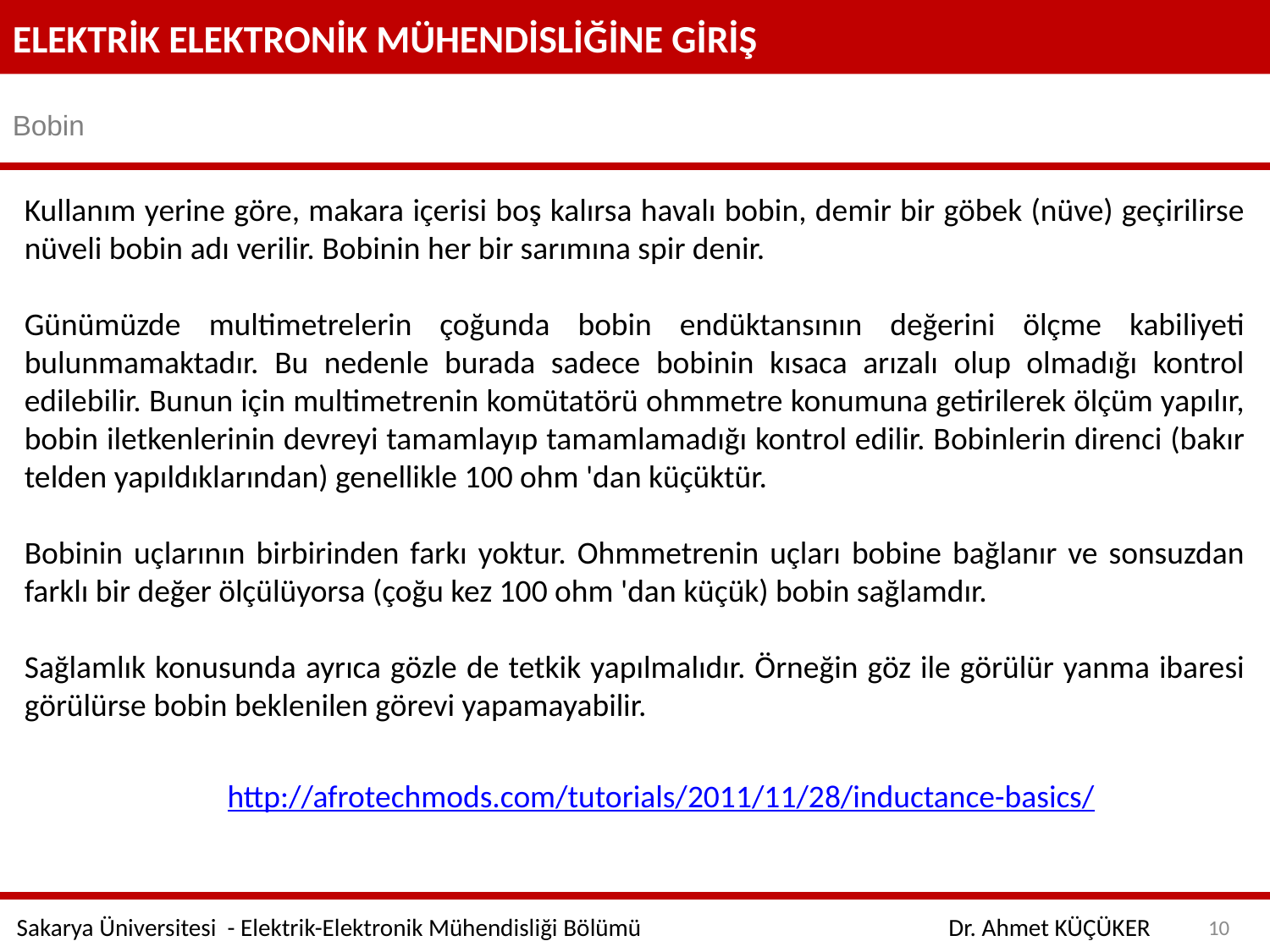

ELEKTRİK ELEKTRONİK MÜHENDİSLİĞİNE GİRİŞ

Bobin
Kullanım yerine göre, makara içerisi boş kalırsa havalı bobin, demir bir göbek (nüve) geçirilirse nüveli bobin adı verilir. Bobinin her bir sarımına spir denir.

Günümüzde multimetrelerin çoğunda bobin endüktansının değerini ölçme kabiliyeti bulunmamaktadır. Bu nedenle burada sadece bobinin kısaca arızalı olup olmadığı kontrol edilebilir. Bunun için multimetrenin komütatörü ohmmetre konumuna getirilerek ölçüm yapılır, bobin iletkenlerinin devreyi tamamlayıp tamamlamadığı kontrol edilir. Bobinlerin direnci (bakır telden yapıldıklarından) genellikle 100 ohm 'dan küçüktür.

Bobinin uçlarının birbirinden farkı yoktur. Ohmmetrenin uçları bobine bağlanır ve sonsuzdan farklı bir değer ölçülüyorsa (çoğu kez 100 ohm 'dan küçük) bobin sağlamdır.

Sağlamlık konusunda ayrıca gözle de tetkik yapılmalıdır. Örneğin göz ile görülür yanma ibaresi görülürse bobin beklenilen görevi yapamayabilir.

http://afrotechmods.com/tutorials/2011/11/28/inductance-basics/
10
Sakarya Üniversitesi  - Elektrik-Elektronik Mühendisliği Bölümü
Dr. Ahmet KÜÇÜKER